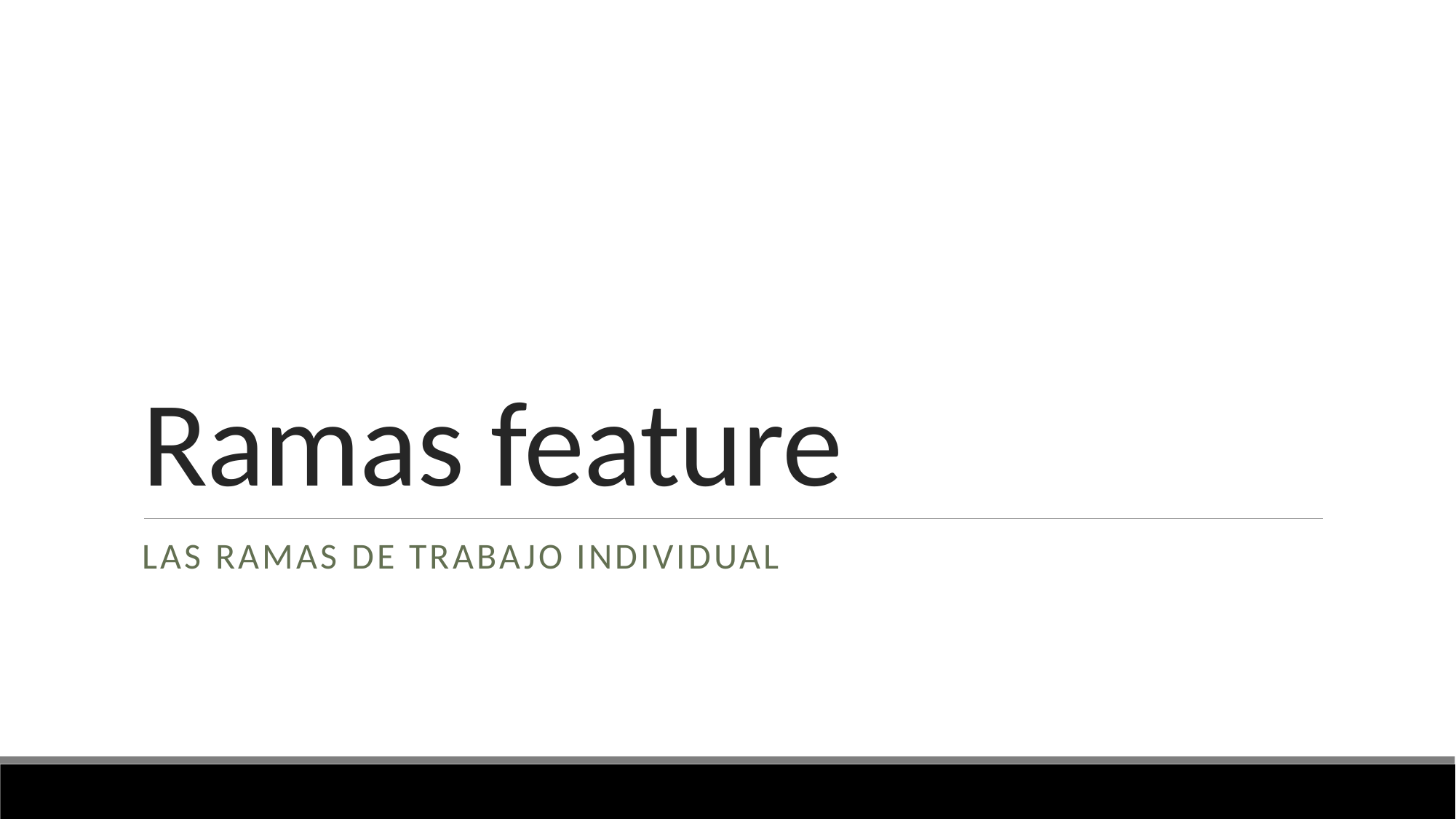

# Ramas feature
Las ramas de trabajo individual